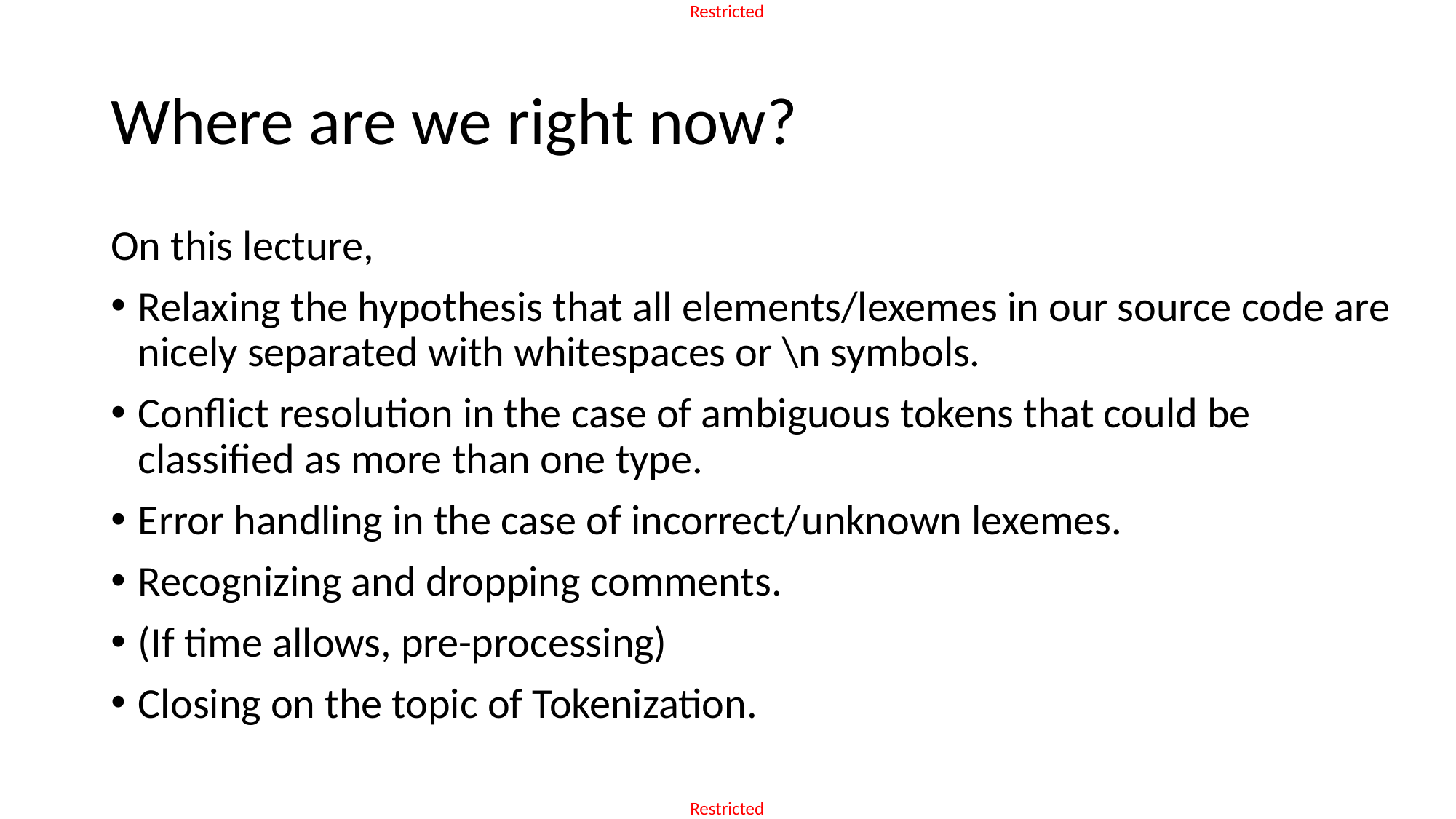

# Where are we right now?
On this lecture,
Relaxing the hypothesis that all elements/lexemes in our source code are nicely separated with whitespaces or \n symbols.
Conflict resolution in the case of ambiguous tokens that could be classified as more than one type.
Error handling in the case of incorrect/unknown lexemes.
Recognizing and dropping comments.
(If time allows, pre-processing)
Closing on the topic of Tokenization.